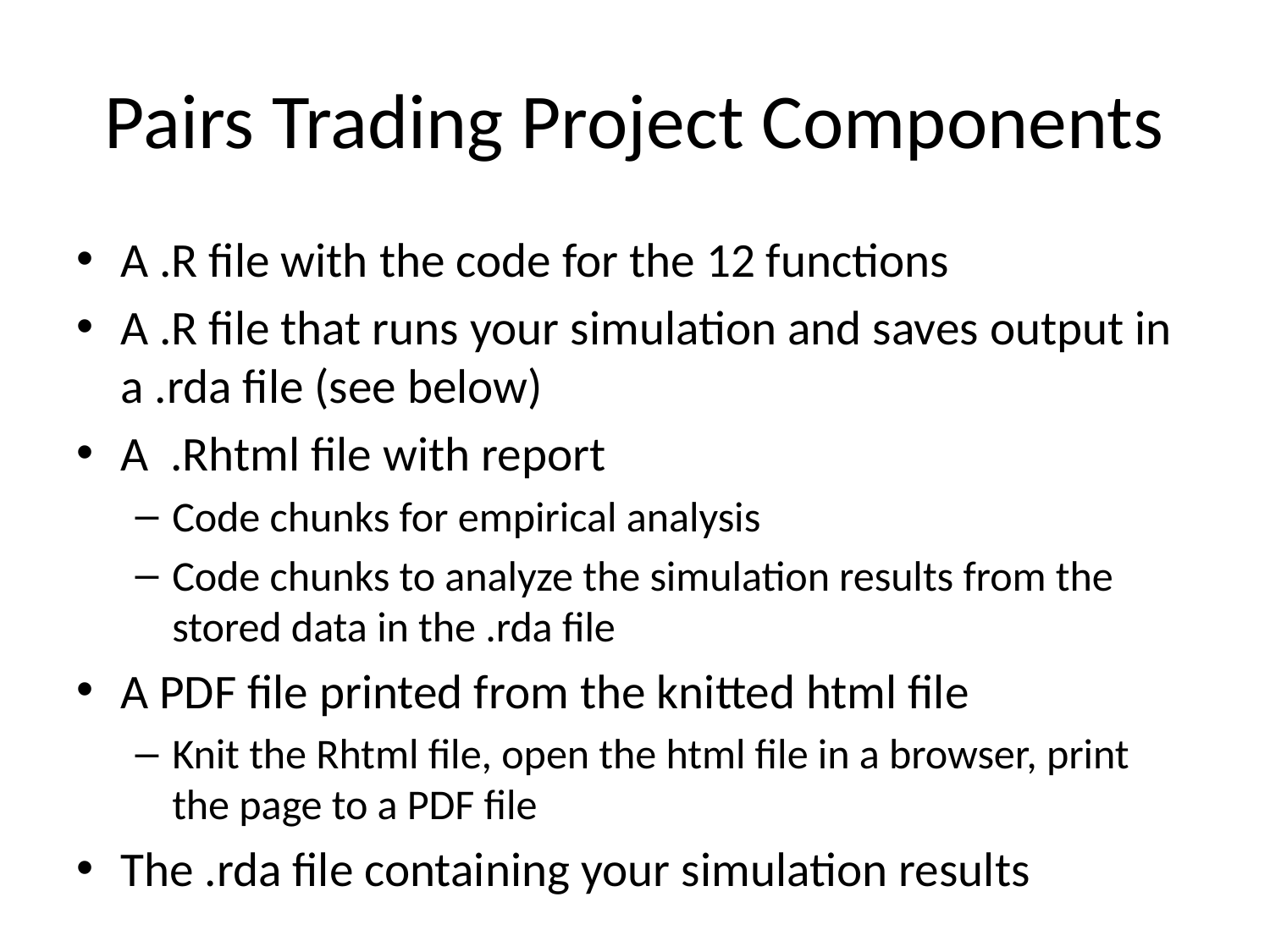

# Pairs Trading Project Components
A .R file with the code for the 12 functions
A .R file that runs your simulation and saves output in a .rda file (see below)
A  .Rhtml file with report
Code chunks for empirical analysis
Code chunks to analyze the simulation results from the stored data in the .rda file
A PDF file printed from the knitted html file
Knit the Rhtml file, open the html file in a browser, print the page to a PDF file
The .rda file containing your simulation results